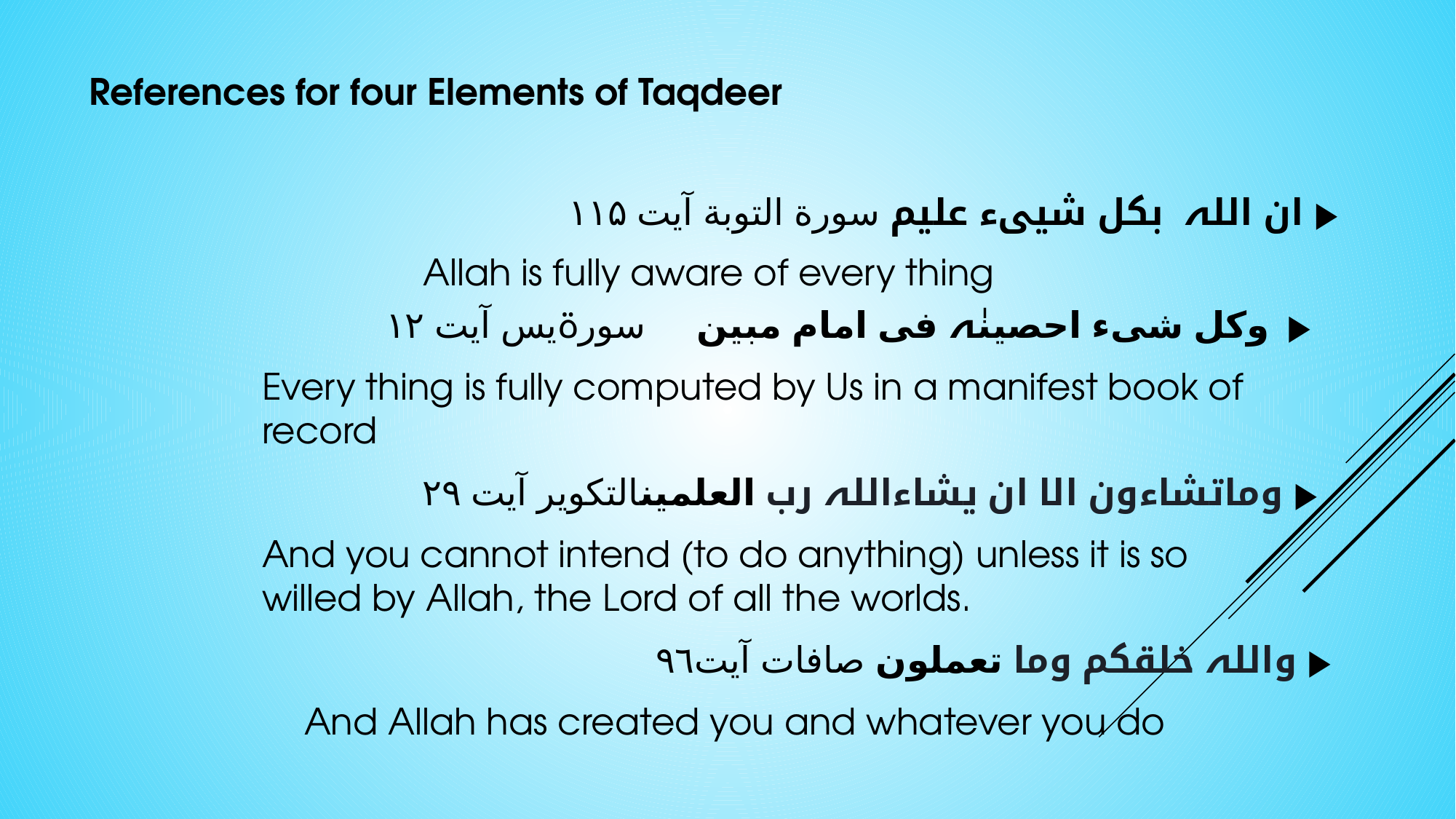

References for four Elements of Taqdeer

ان اللہ  بکل شییء علیم سورة التوبة آیت ١١۵
 Allah is fully aware of every thing
وکل شیء احصینٰہ فی امام مبین     سورۃیس آیت ١۲
Every thing is fully computed by Us in a manifest book of record
وماتشاءون الا ان یشاءاللہ رب العلمینالتکویر آیت ۲۹
And you cannot intend (to do anything) unless it is so willed by Allah, the Lord of all the worlds.
واللہ خلقکم وما تعملون صافات آیت۹٦
And Allah has created you and whatever you do